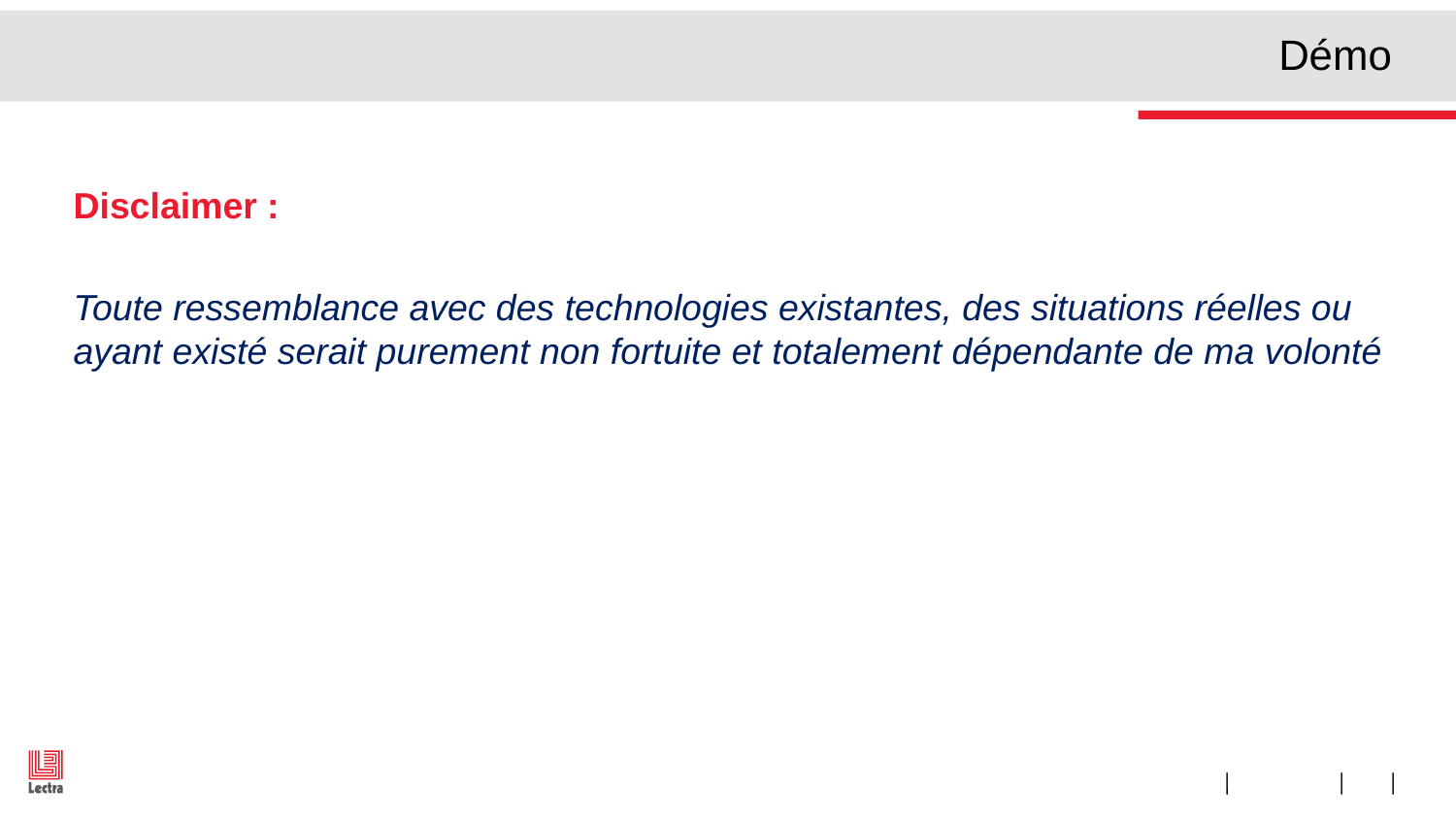

# Démo

Disclaimer :

Toute ressemblance avec des technologies existantes, des situations réelles ou ayant existé serait purement non fortuite et totalement dépendante de ma volonté